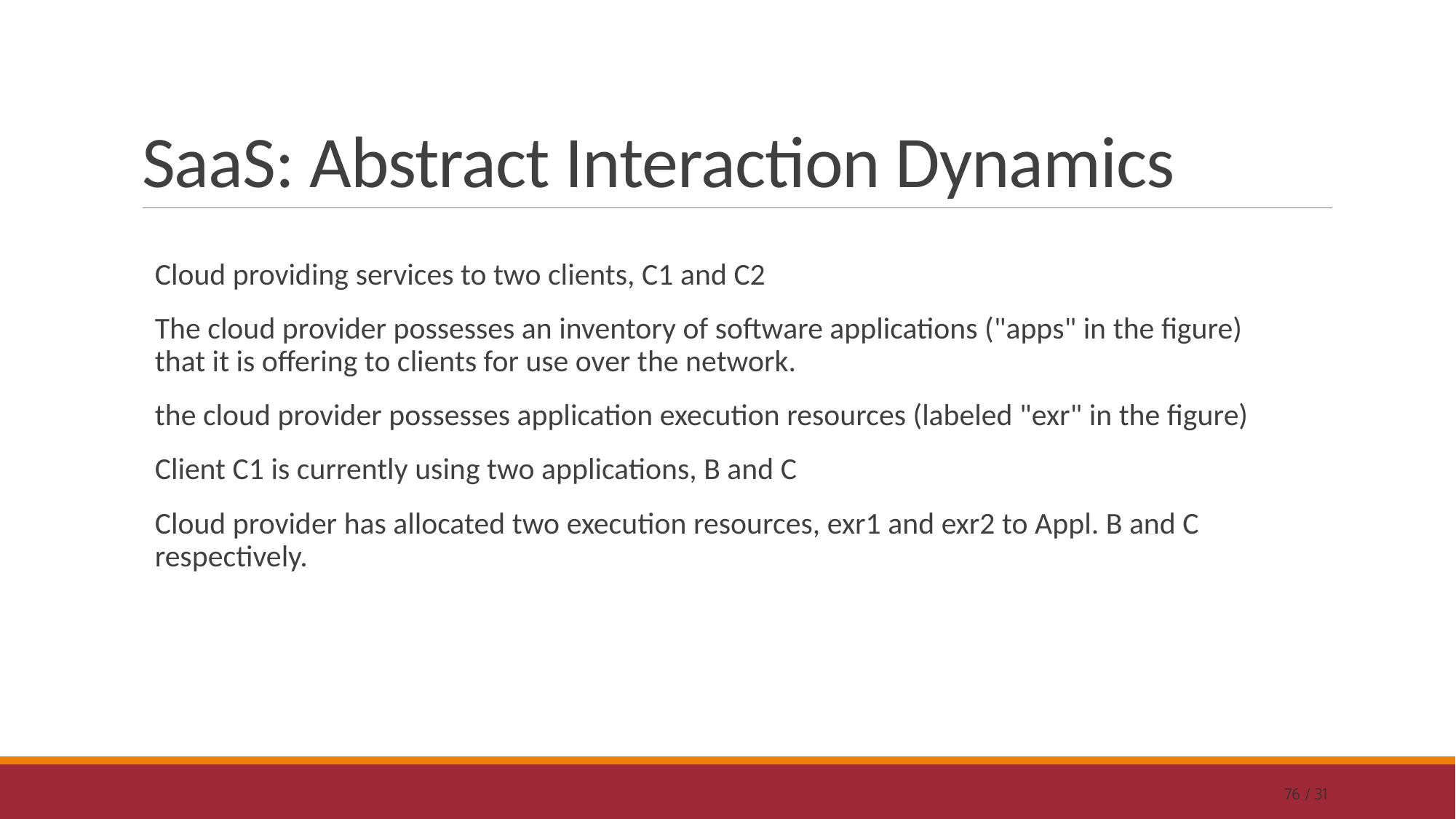

# SaaS: Abstract Interaction Dynamics
Cloud providing services to two clients, C1 and C2
The cloud provider possesses an inventory of software applications ("apps" in the figure) that it is offering to clients for use over the network.
the cloud provider possesses application execution resources (labeled "exr" in the figure)
Client C1 is currently using two applications, B and C
Cloud provider has allocated two execution resources, exr1 and exr2 to Appl. B and C respectively.
76 / 31